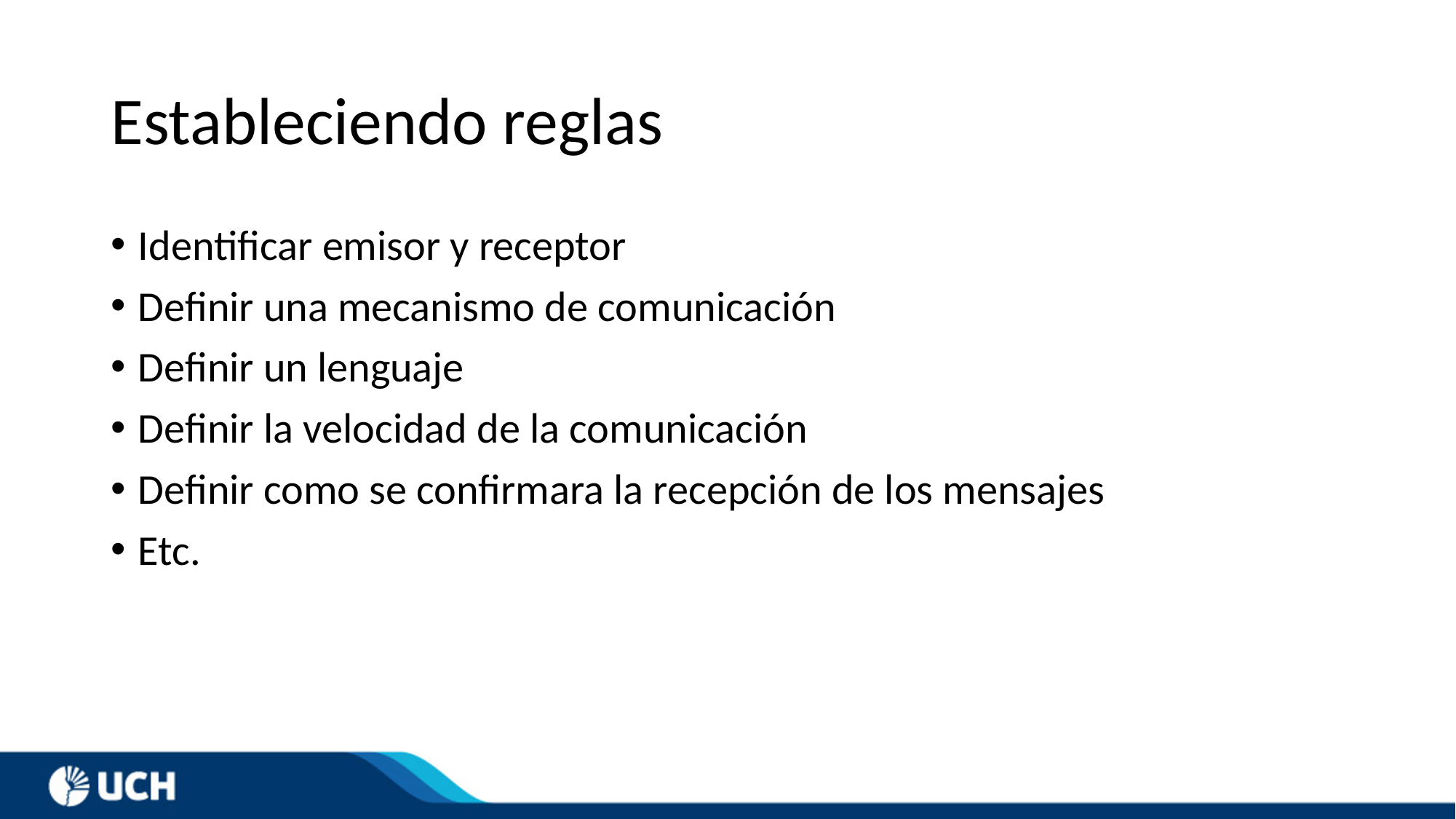

# Estableciendo reglas
Identificar emisor y receptor
Definir una mecanismo de comunicación
Definir un lenguaje
Definir la velocidad de la comunicación
Definir como se confirmara la recepción de los mensajes
Etc.